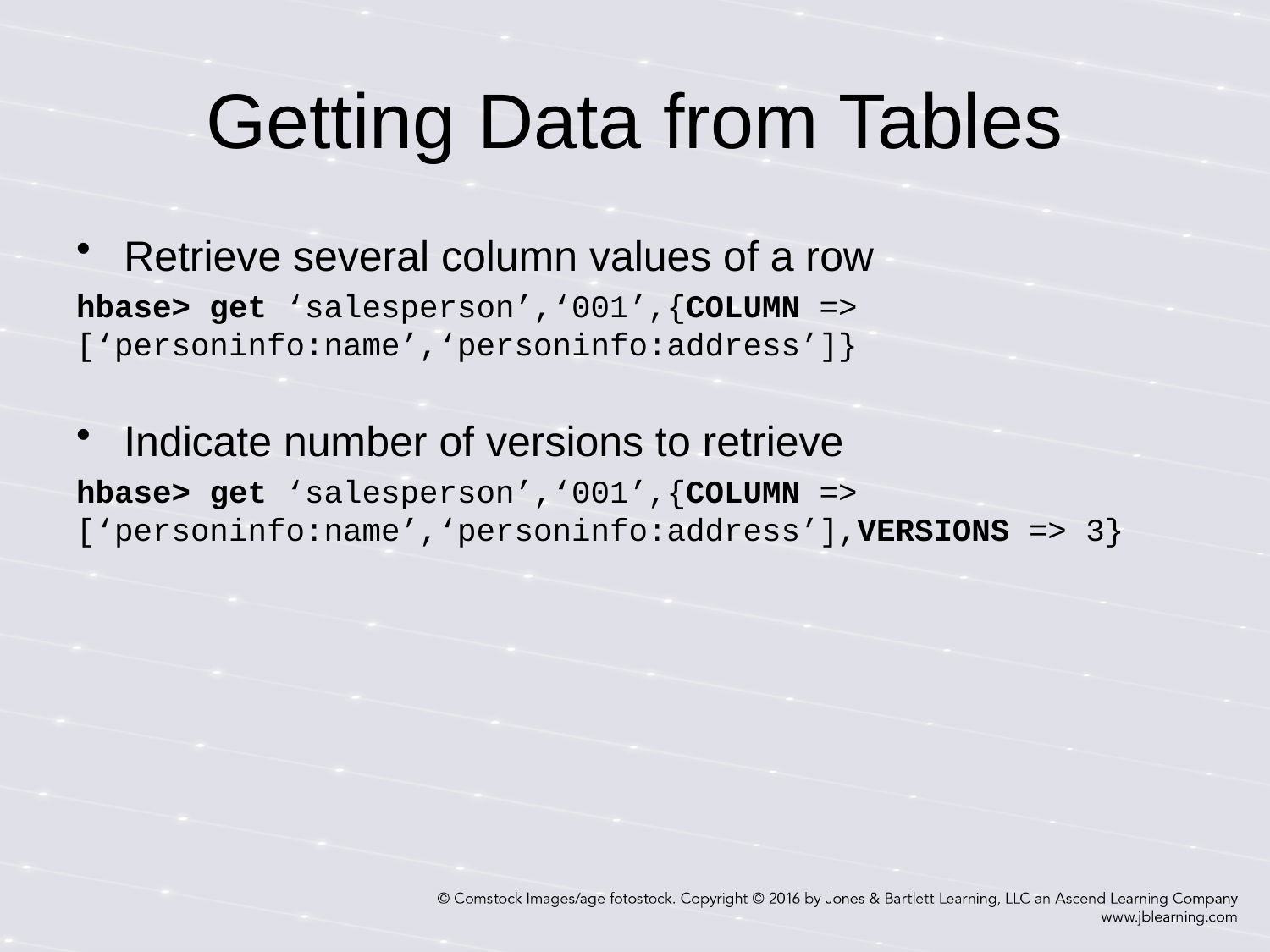

# Getting Data from Tables
Retrieve several column values of a row
hbase> get ‘salesperson’,‘001’,{COLUMN => [‘personinfo:name’,‘personinfo:address’]}

Indicate number of versions to retrieve
hbase> get ‘salesperson’,‘001’,{COLUMN => [‘personinfo:name’,‘personinfo:address’],VERSIONS => 3}